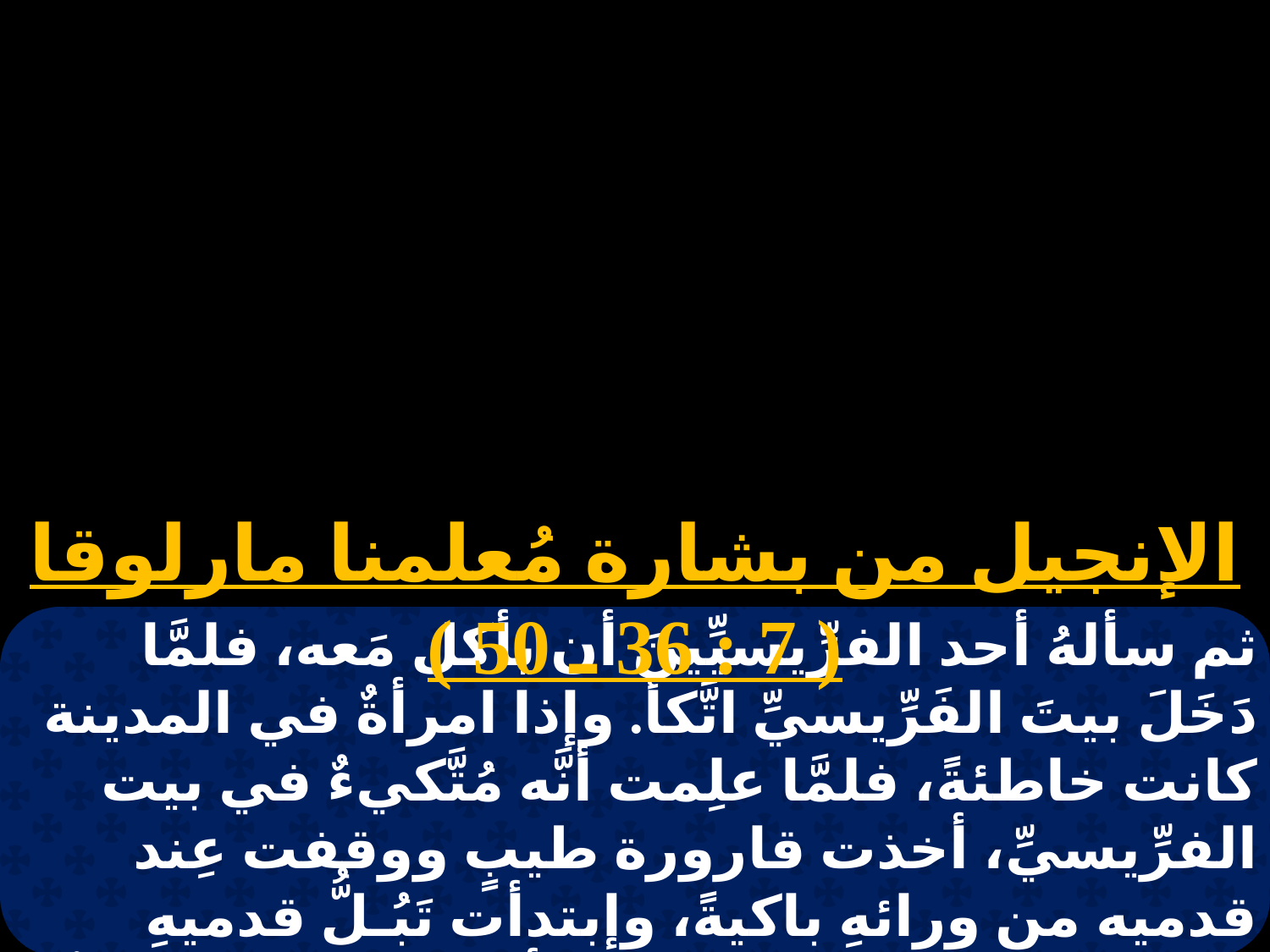

الإنجيل من بشارة مُعلمنا مارلوقا ( 7 : 36 ـ 50 )
ثم سألهُ أحد الفرِّيسيِّينَ أن يأكل مَعه، فلمَّا دَخَلَ بيتَ الفَرِّيسيِّ اتَّكأ. وإذا امرأةٌ في المدينة كانت خاطئةً، فلمَّا علِمت أنَّه مُتَّكيءٌ في بيت الفرِّيسيِّ، أخذت قارورة طيبٍ ووقفت عِند قدميه من ورائهِ باكيةً، وإبتدأت تَبُـلُّ قدميهِ بدمُوعها، وتمسحها بشعر رأسها، وكانت تُقَبِّلُ قدَميهِ وتدهنُهُما بالطِّيبِ. فلمَّا رأى الفرِّيسيُّ الذي دعاه ( ذلك )،